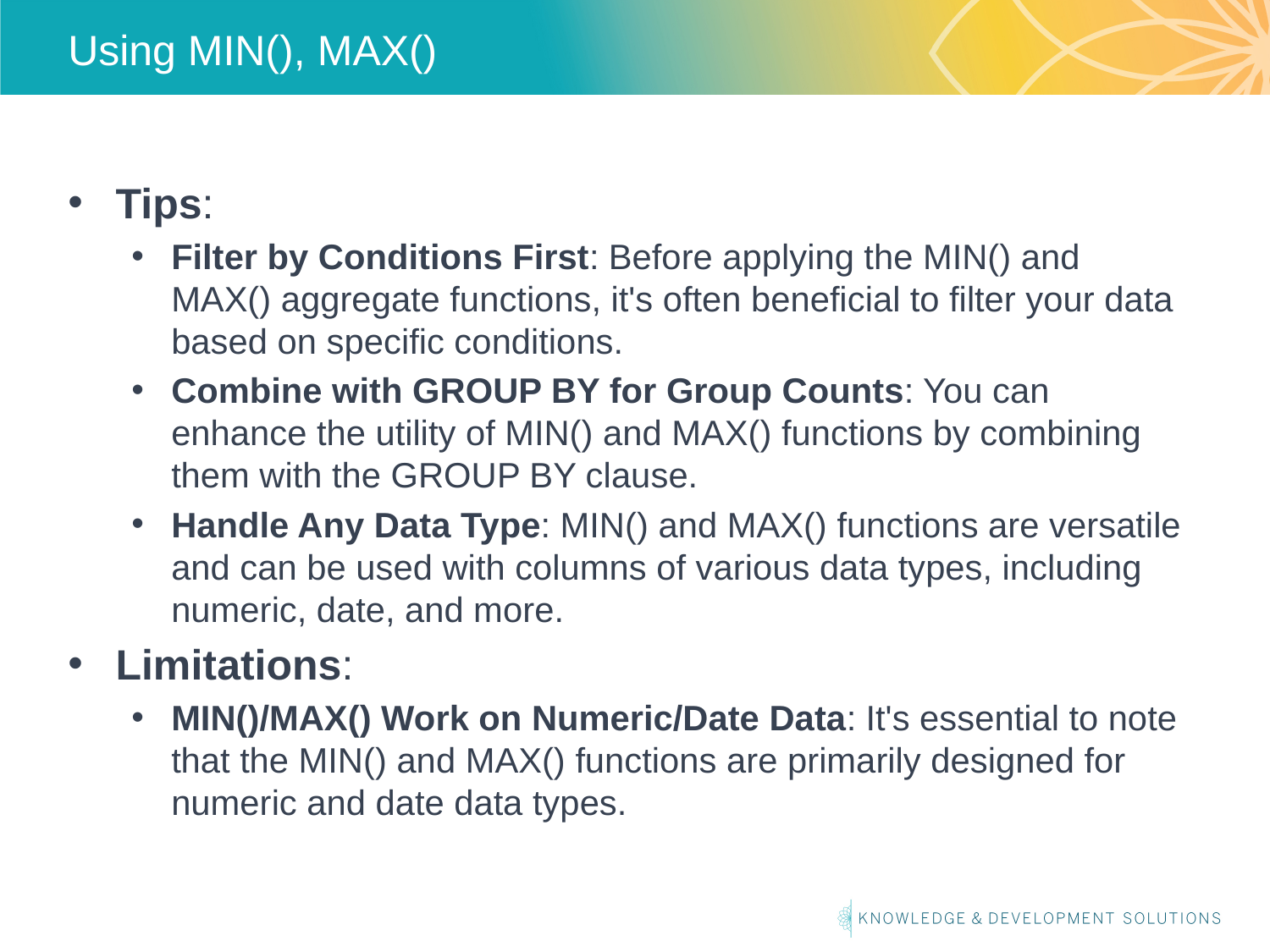

# Using MIN(), MAX()
Tips:
Filter by Conditions First: Before applying the MIN() and MAX() aggregate functions, it's often beneficial to filter your data based on specific conditions.
Combine with GROUP BY for Group Counts: You can enhance the utility of MIN() and MAX() functions by combining them with the GROUP BY clause.
Handle Any Data Type: MIN() and MAX() functions are versatile and can be used with columns of various data types, including numeric, date, and more.
Limitations:
MIN()/MAX() Work on Numeric/Date Data: It's essential to note that the MIN() and MAX() functions are primarily designed for numeric and date data types.